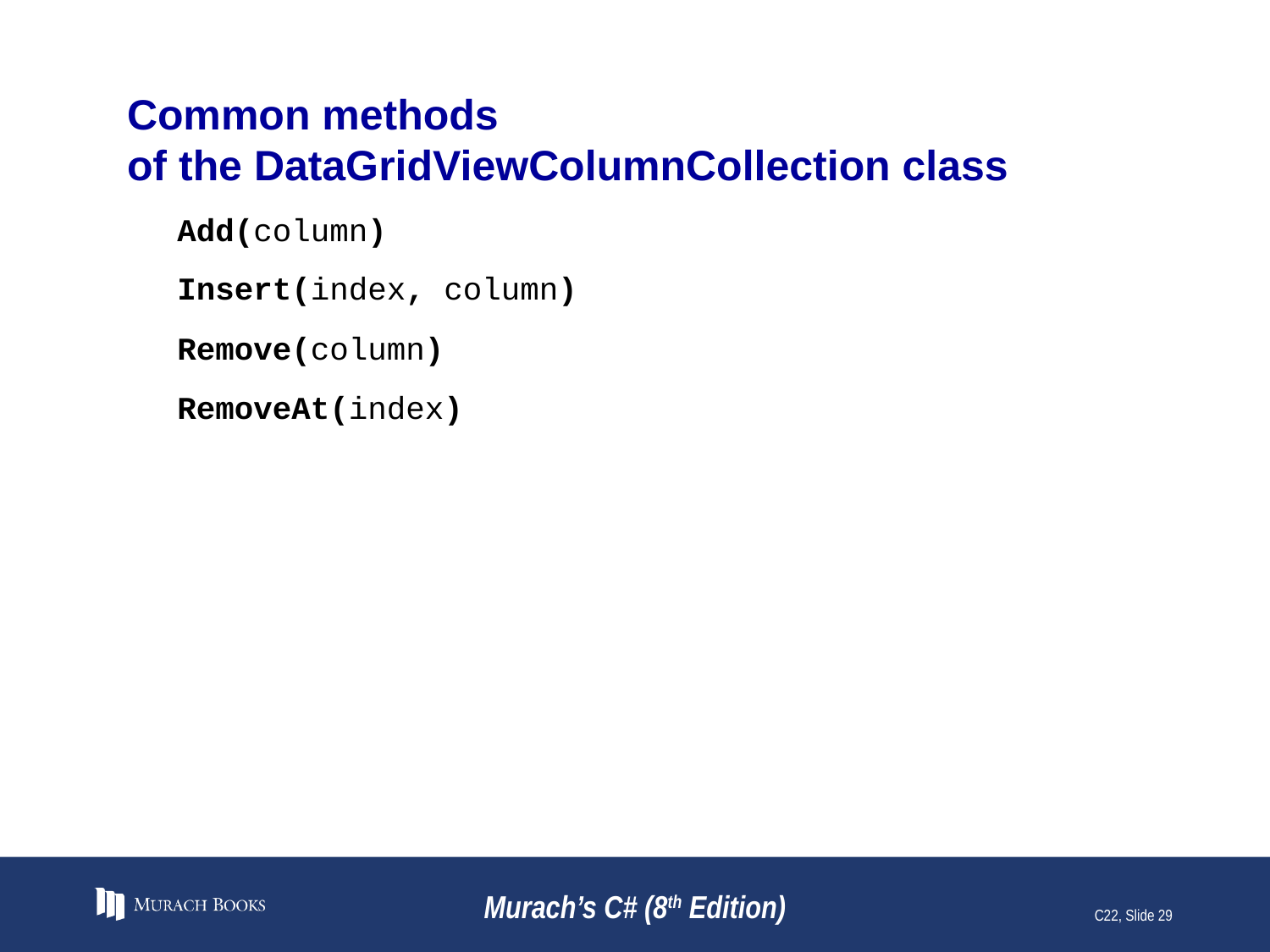

# Common methods of the DataGridViewColumnCollection class
Add(column)
Insert(index, column)
Remove(column)
RemoveAt(index)

Murach’s C# (8th Edition)

C22, Slide 29